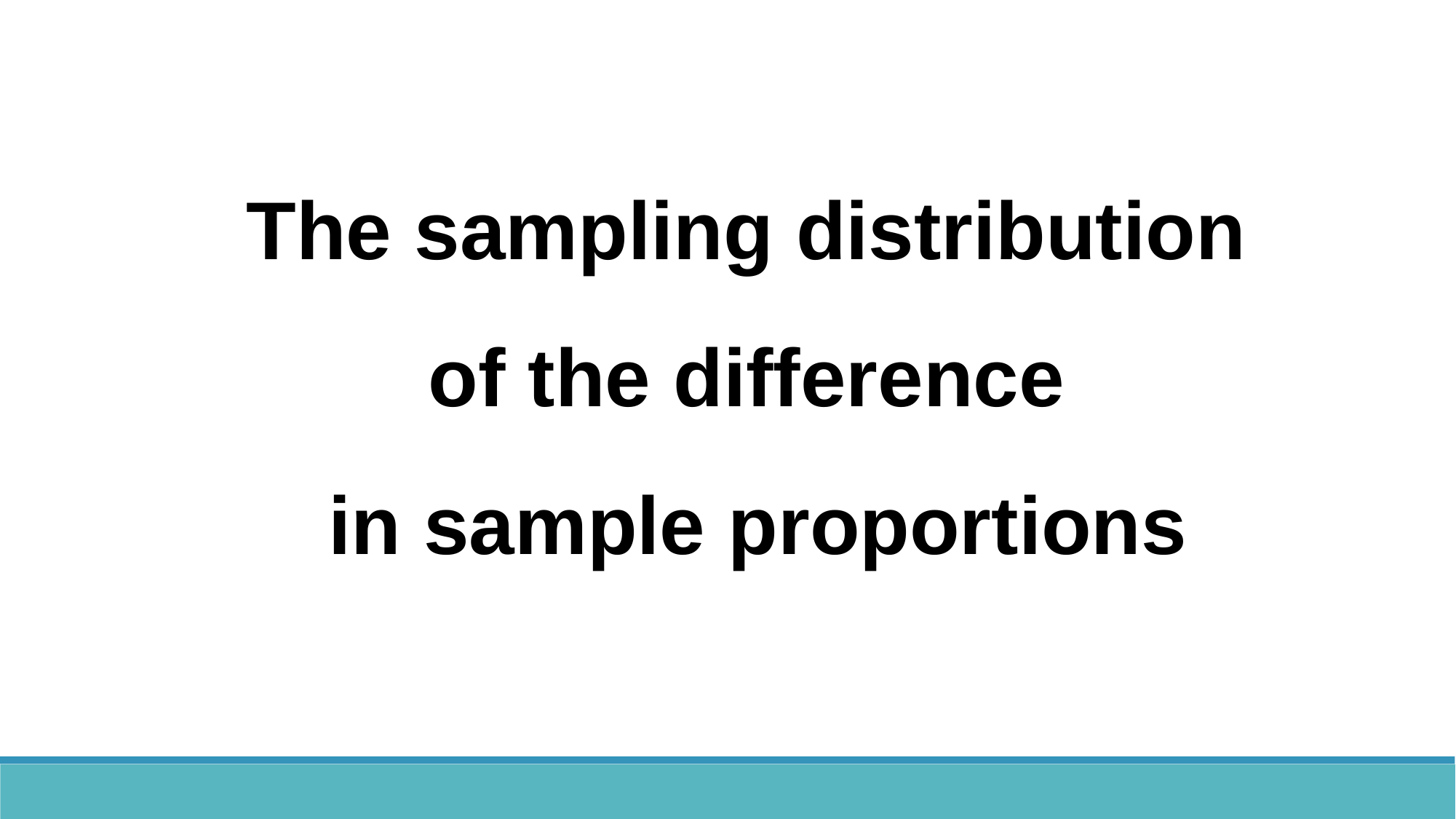

The sampling distribution
of the difference
in sample proportions